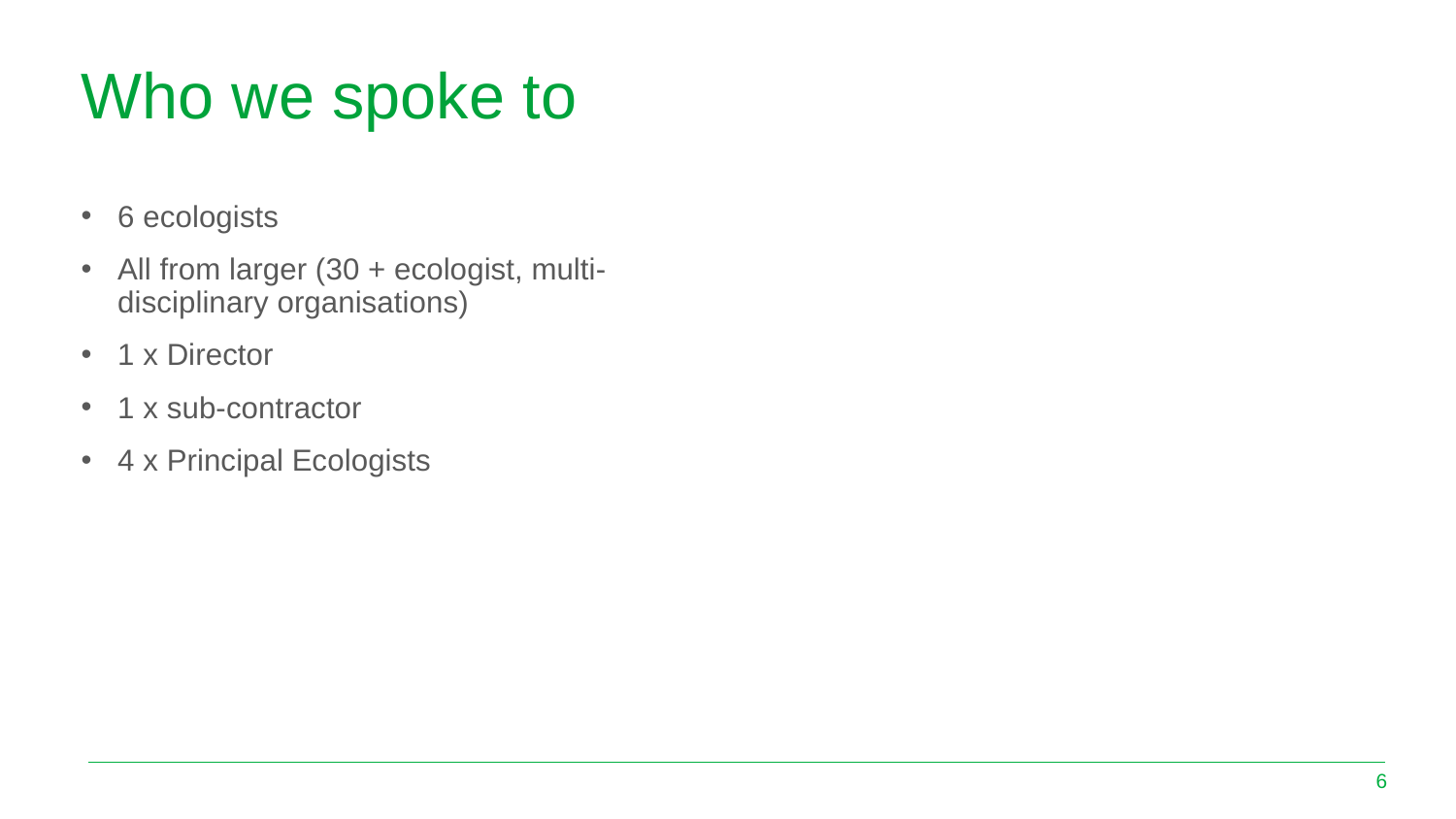

# Who we spoke to

6 ecologists
All from larger (30 + ecologist, multi-disciplinary organisations)
1 x Director
1 x sub-contractor
4 x Principal Ecologists
6